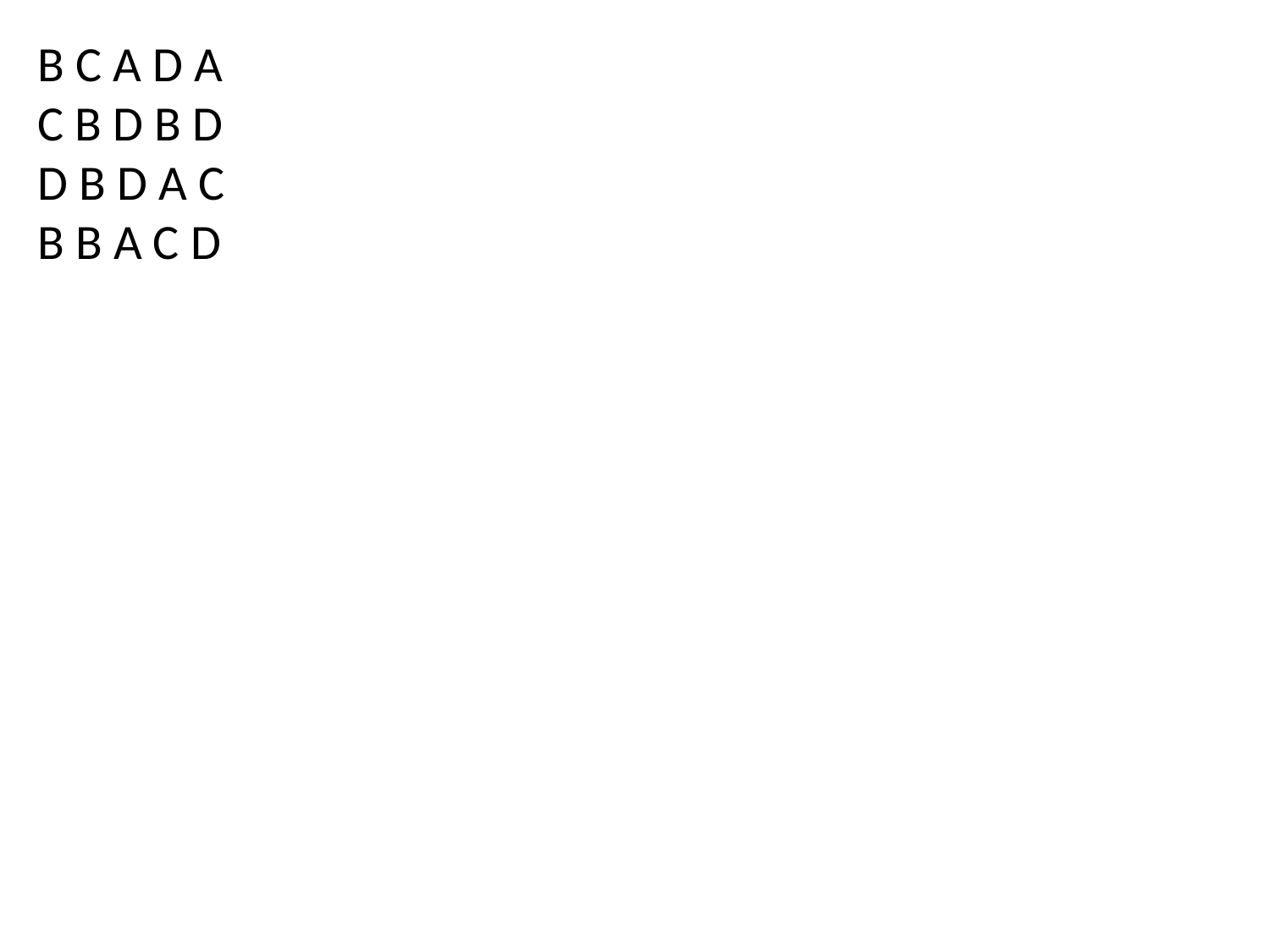

B C A D A
C B D B D
D B D A C
B B A C D